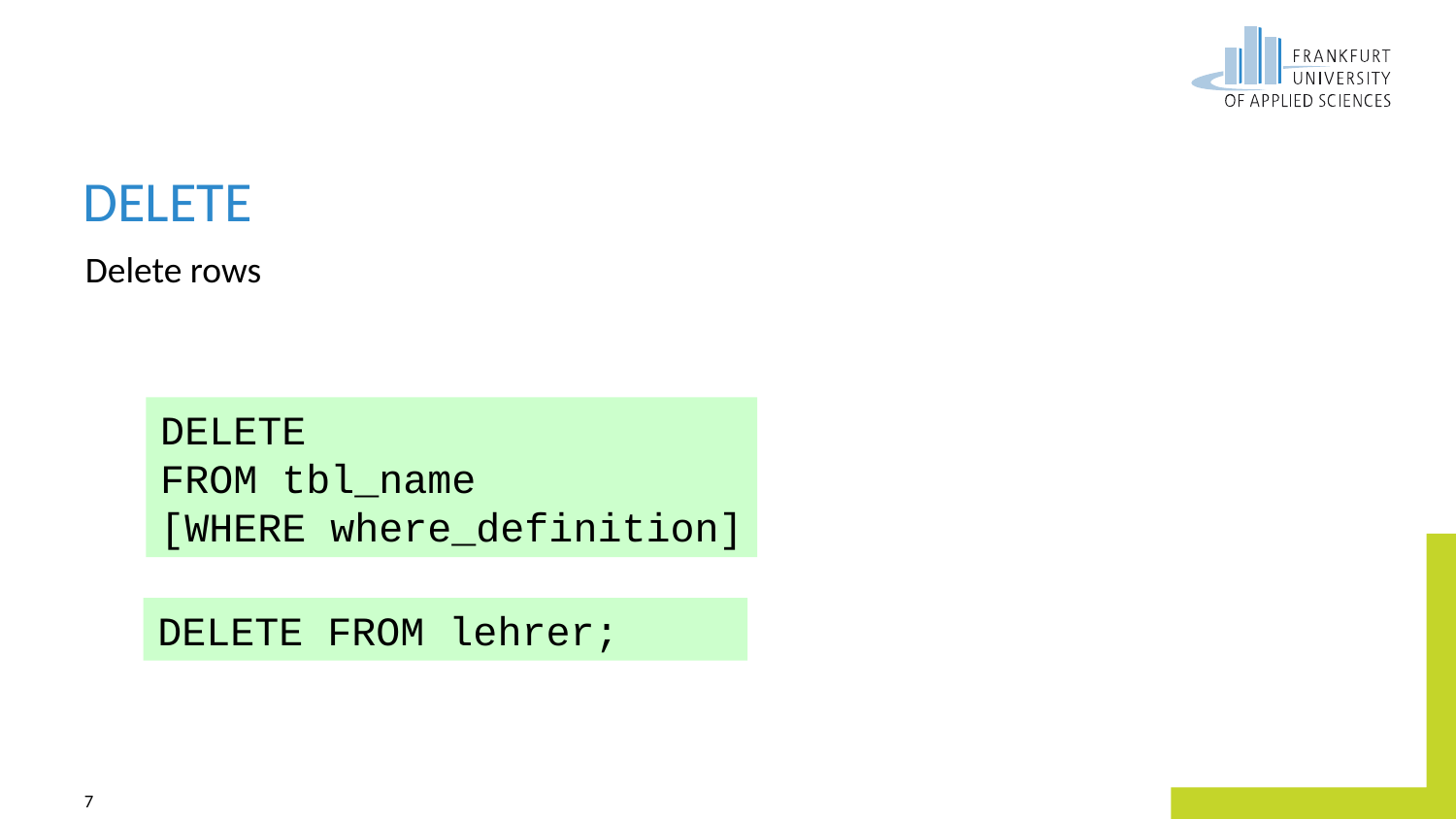

# DELETE
Delete rows
DELETE
FROM tbl_name
[WHERE where_definition]
DELETE FROM lehrer;
7